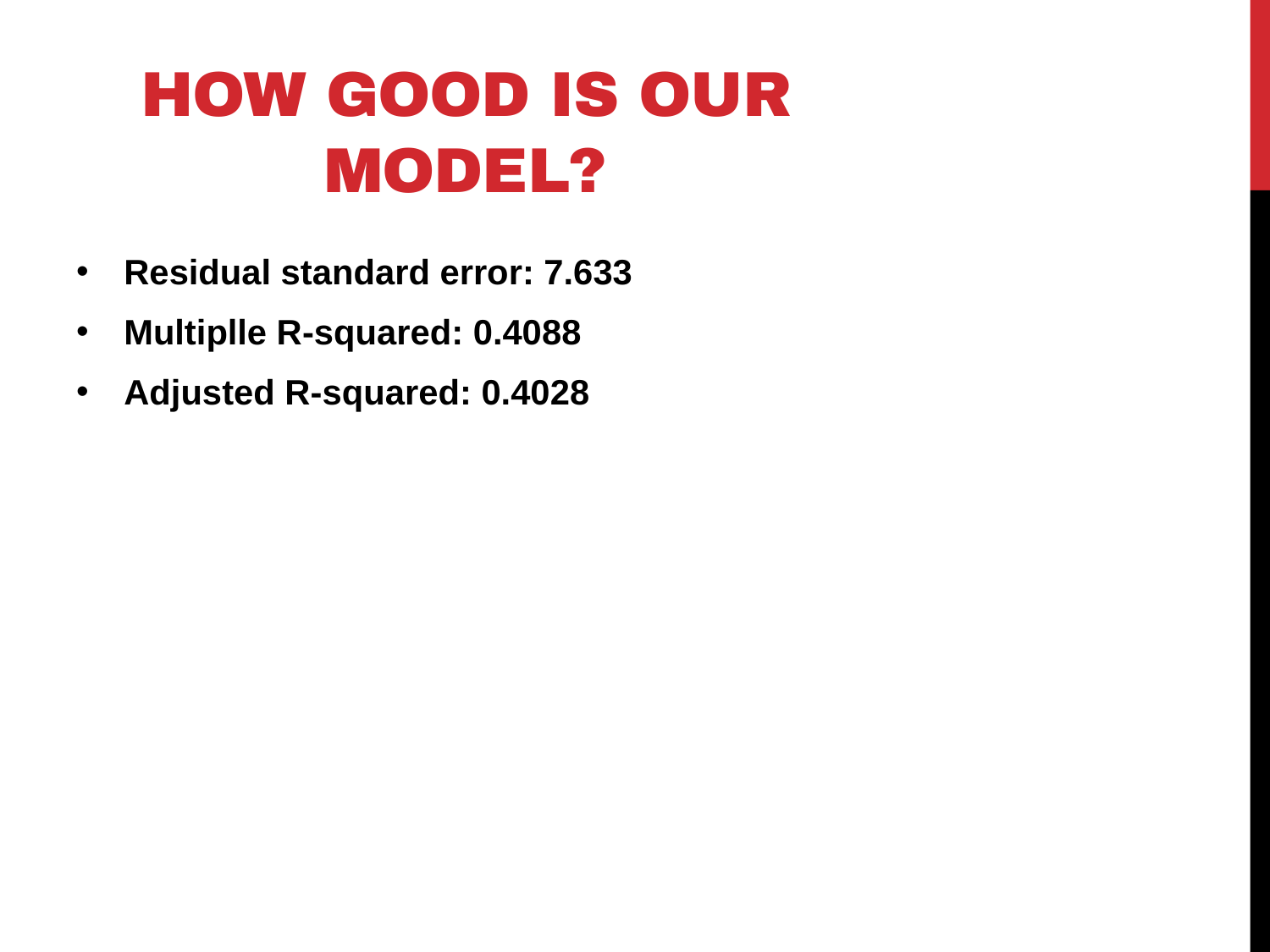

# How good is our model?
Residual standard error: 7.633
Multiplle R-squared: 0.4088
Adjusted R-squared: 0.4028